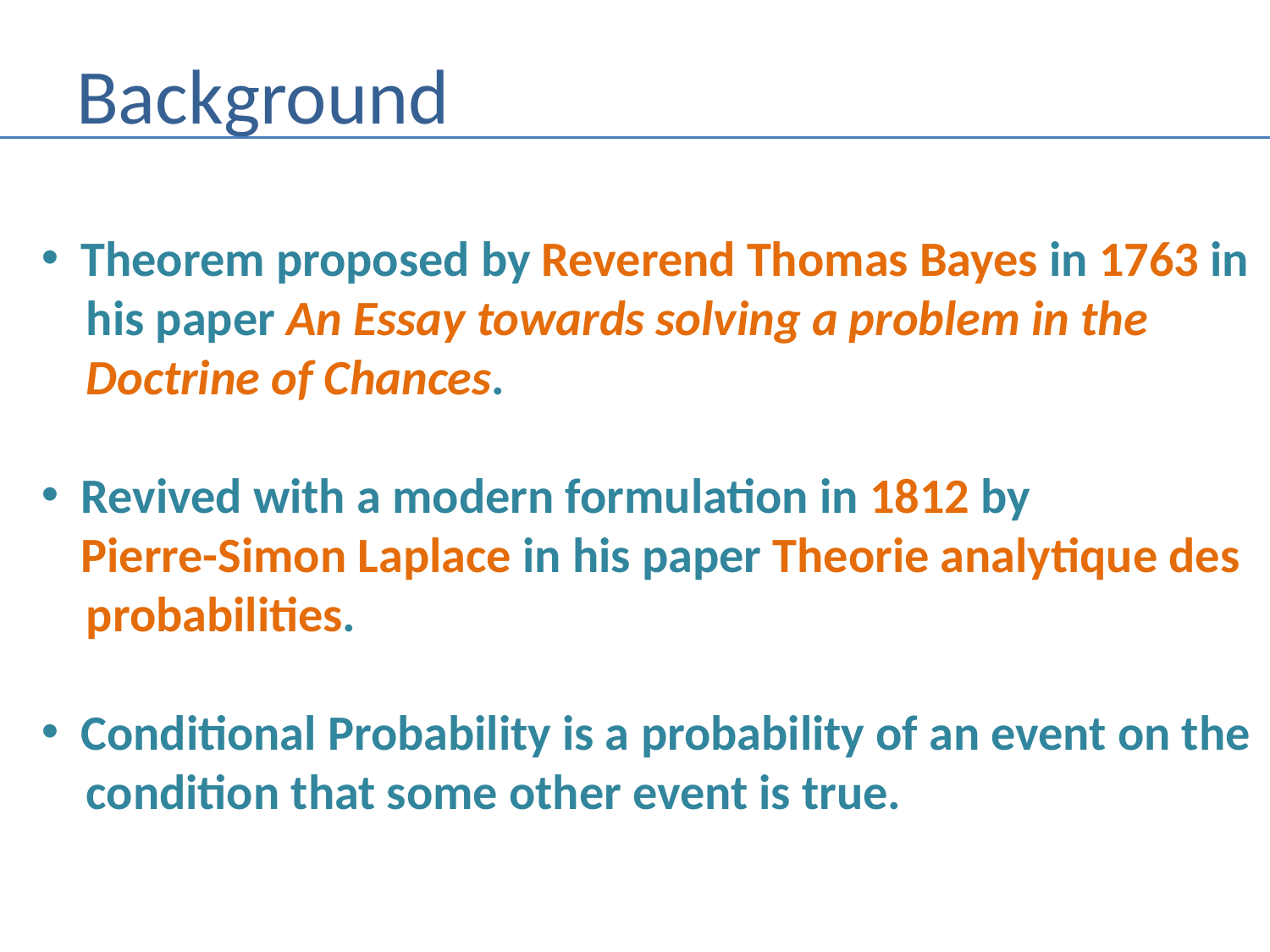

# Background

Theorem proposed by Reverend Thomas Bayes in 1763 in
    his paper An Essay towards solving a problem in the
    Doctrine of Chances.

Revived with a modern formulation in 1812 by
Pierre-Simon Laplace in his paper Theorie analytique des
    probabilities.

Conditional Probability is a probability of an event on the
    condition that some other event is true.